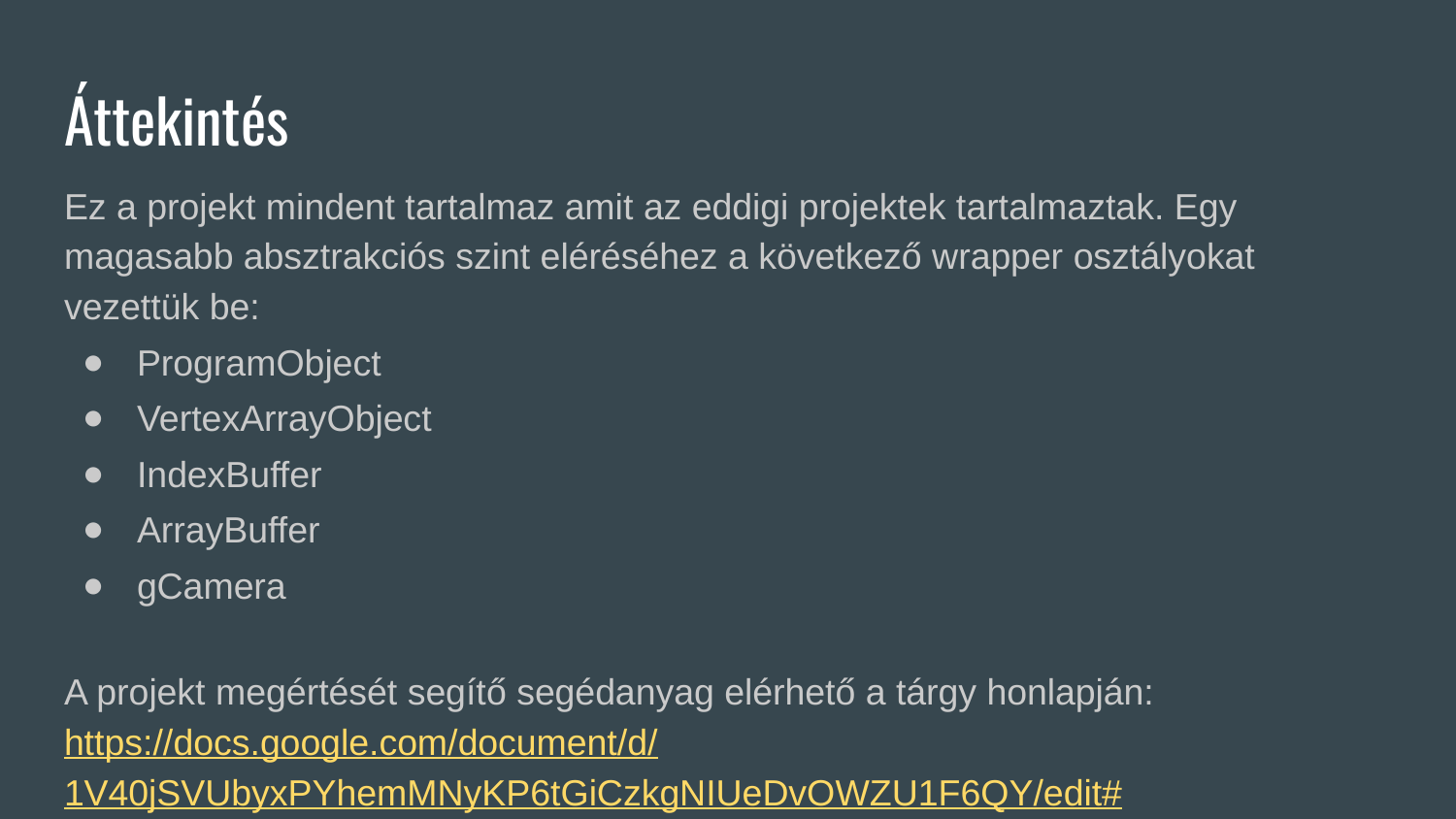

# Áttekintés
Ez a projekt mindent tartalmaz amit az eddigi projektek tartalmaztak. Egy magasabb absztrakciós szint eléréséhez a következő wrapper osztályokat vezettük be:
ProgramObject
VertexArrayObject
IndexBuffer
ArrayBuffer
gCamera

A projekt megértését segítő segédanyag elérhető a tárgy honlapján:
https://docs.google.com/document/d/1V40jSVUbyxPYhemMNyKP6tGiCzkgNIUeDvOWZU1F6QY/edit#